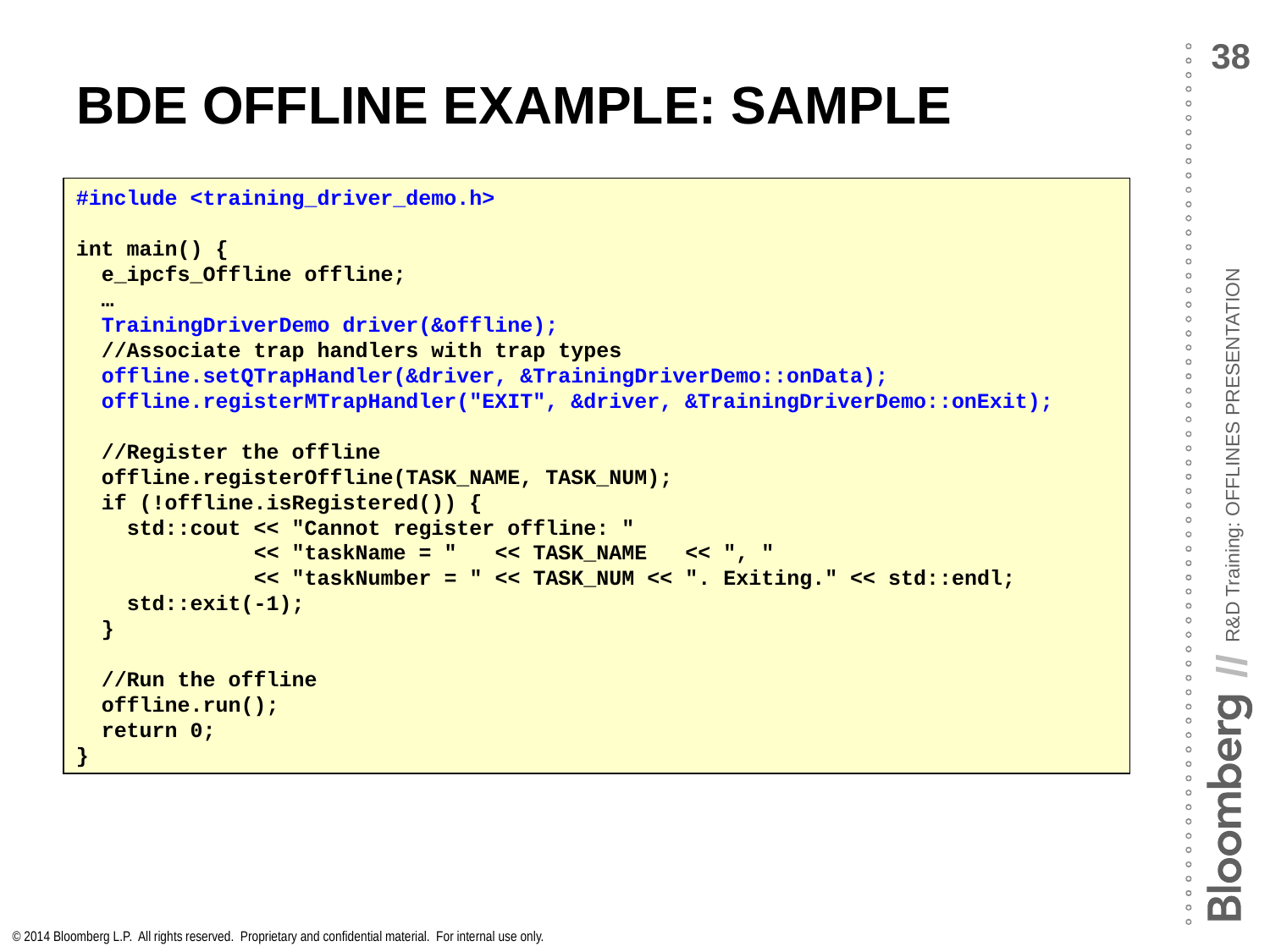

# BDE Offline Example: Sample
#include <training_driver_demo.h>

int main() {
  e_ipcfs_Offline offline;
  …
  TrainingDriverDemo driver(&offline);
  //Associate trap handlers with trap types
  offline.setQTrapHandler(&driver, &TrainingDriverDemo::onData);
  offline.registerMTrapHandler("EXIT", &driver, &TrainingDriverDemo::onExit);

  //Register the offline
  offline.registerOffline(TASK_NAME, TASK_NUM);
  if (!offline.isRegistered()) {
    std::cout << "Cannot register offline: "
              << "taskName = "   << TASK_NAME   << ", "
              << "taskNumber = " << TASK_NUM << ". Exiting." << std::endl;
    std::exit(-1);
  }

  //Run the offline
  offline.run();
  return 0;
}